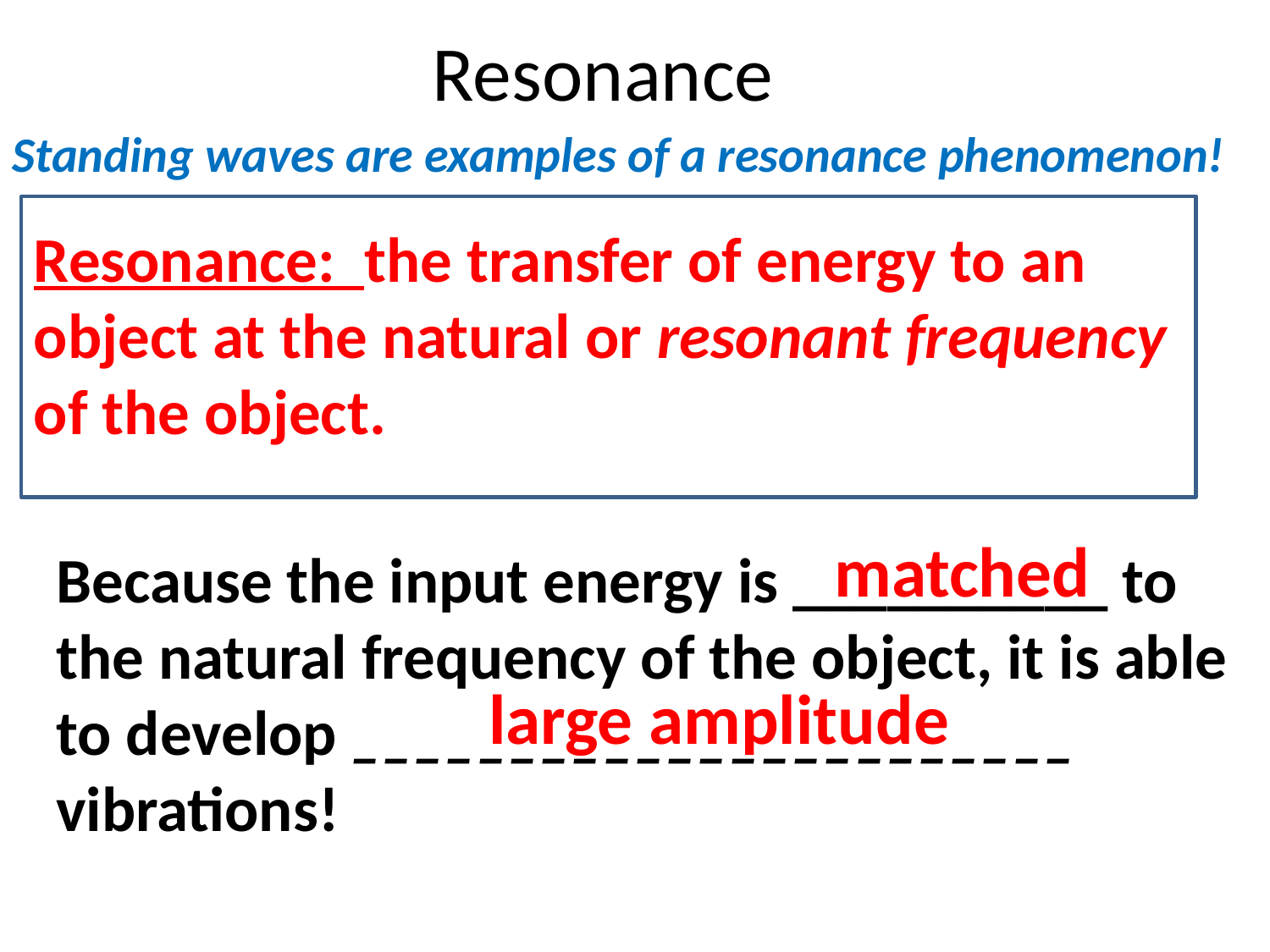

# Resonance
Standing waves are examples of a resonance phenomenon!

Resonance:  the transfer of energy to an object at the natural or resonant frequency of the object.

matched
Because the input energy is __________ to the natural frequency of the object, it is able to develop _______________________
vibrations!
large amplitude